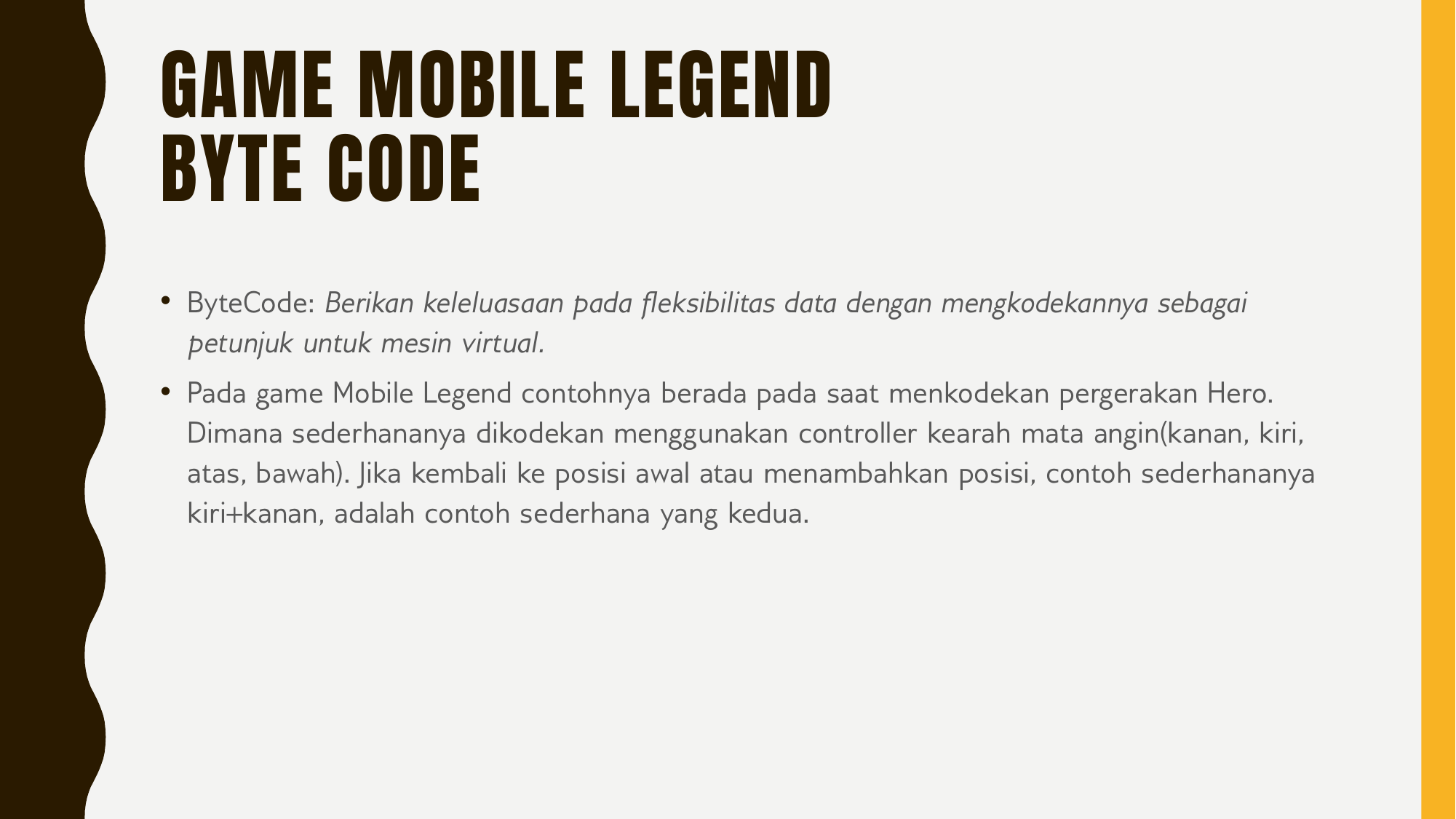

# Game mobile legend byte code
ByteCode: Berikan keleluasaan pada fleksibilitas data dengan mengkodekannya sebagai petunjuk untuk mesin virtual.
Pada game Mobile Legend contohnya berada pada saat menkodekan pergerakan Hero. Dimana sederhananya dikodekan menggunakan controller kearah mata angin(kanan, kiri, atas, bawah). Jika kembali ke posisi awal atau menambahkan posisi, contoh sederhananya kiri+kanan, adalah contoh sederhana yang kedua.